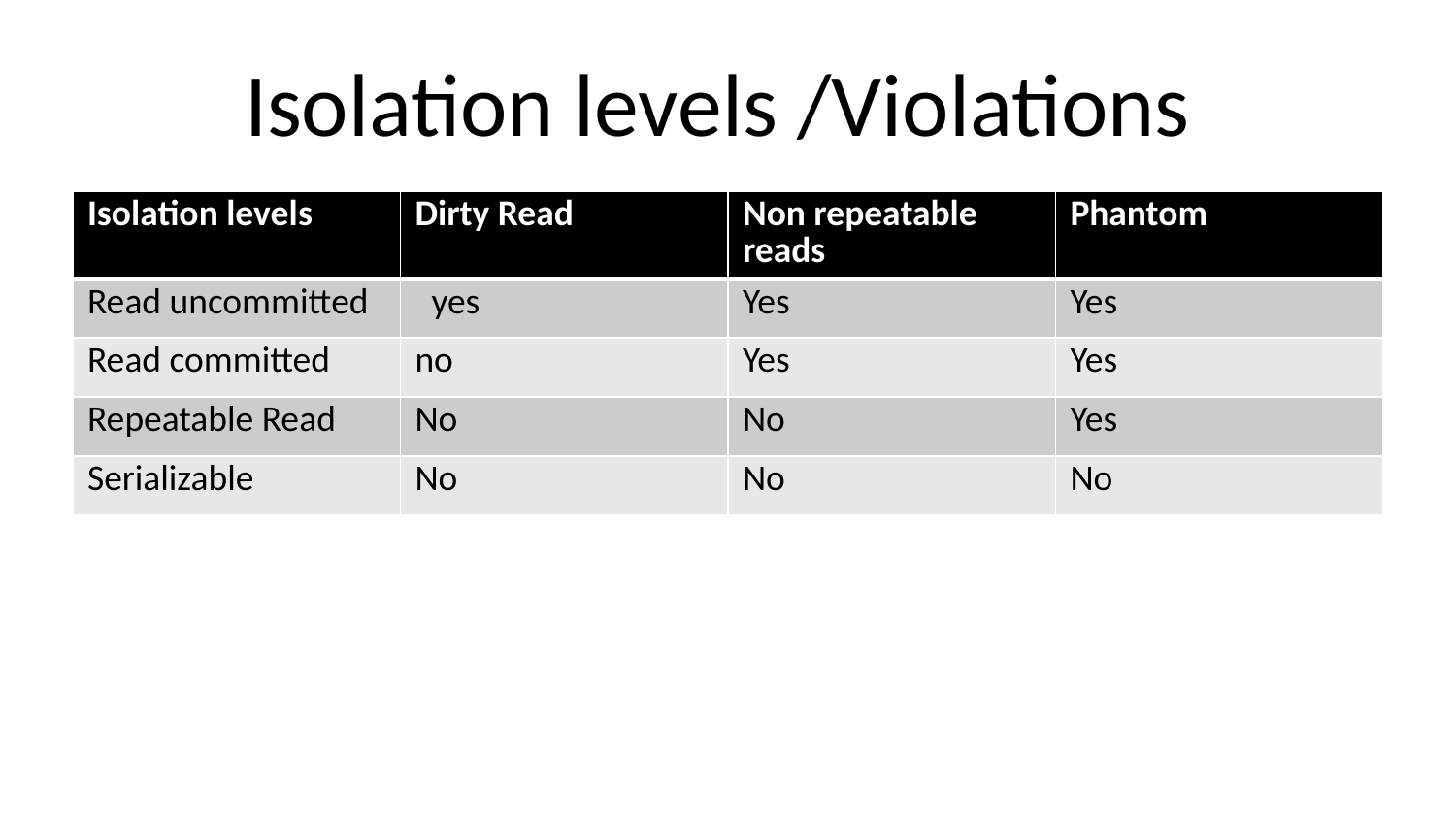

# Isolation levels /Violations
| Isolation levels | Dirty Read | Non repeatable reads | Phantom |
| --- | --- | --- | --- |
| Read uncommitted | yes | Yes | Yes |
| Read committed | no | Yes | Yes |
| Repeatable Read | No | No | Yes |
| Serializable | No | No | No |